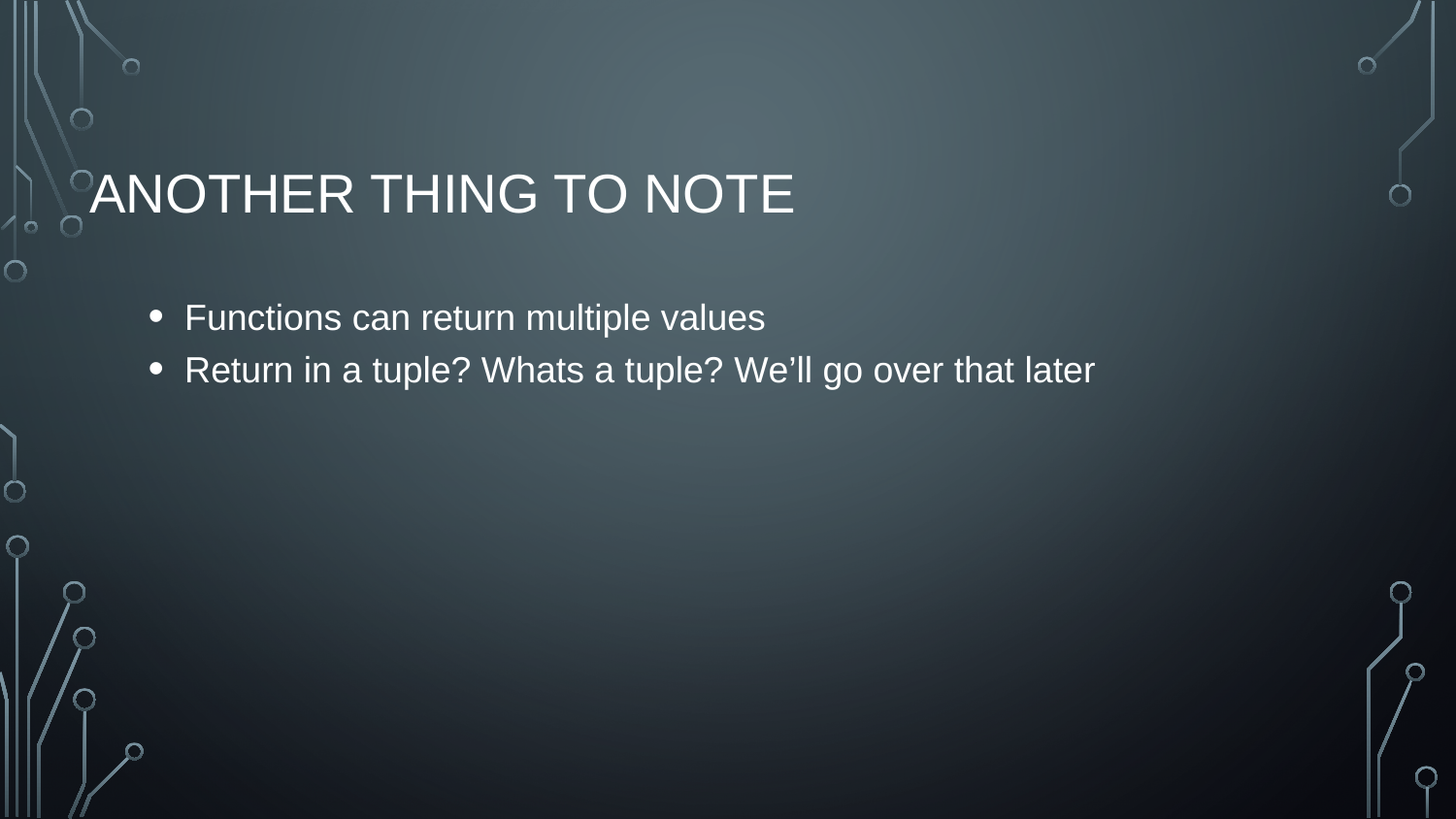

# Another thing to note
Functions can return multiple values
Return in a tuple? Whats a tuple? We’ll go over that later